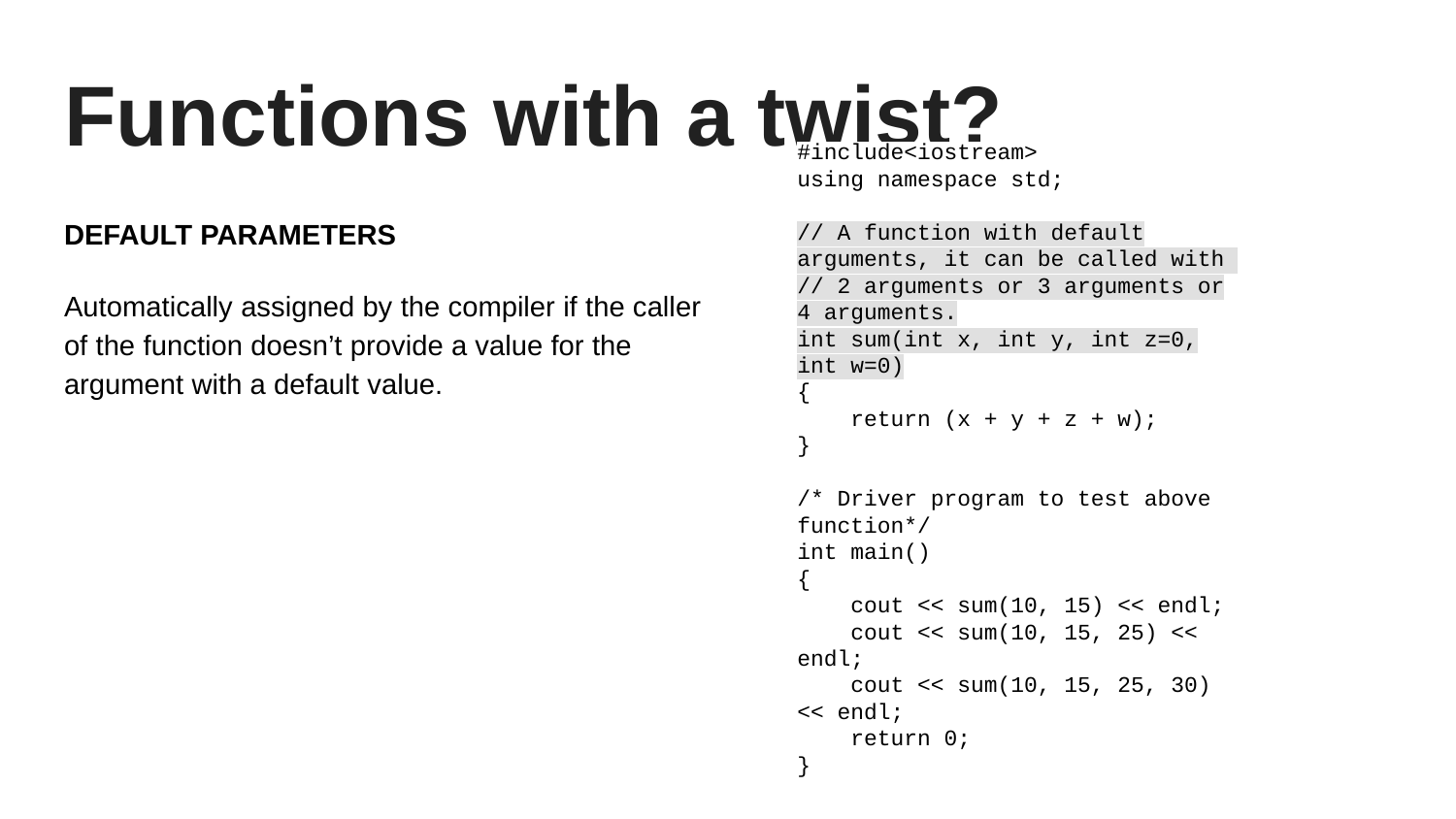

# Functions with a twist?
#include<iostream>
using namespace std;

// A function with default arguments, it can be called with
// 2 arguments or 3 arguments or 4 arguments.
int sum(int x, int y, int z=0, int w=0)
{
    return (x + y + z + w);
}

/* Driver program to test above function*/
int main()
{
    cout << sum(10, 15) << endl;
    cout << sum(10, 15, 25) << endl;
    cout << sum(10, 15, 25, 30) << endl;
    return 0;
}
DEFAULT PARAMETERS
Automatically assigned by the compiler if the caller of the function doesn’t provide a value for the argument with a default value.